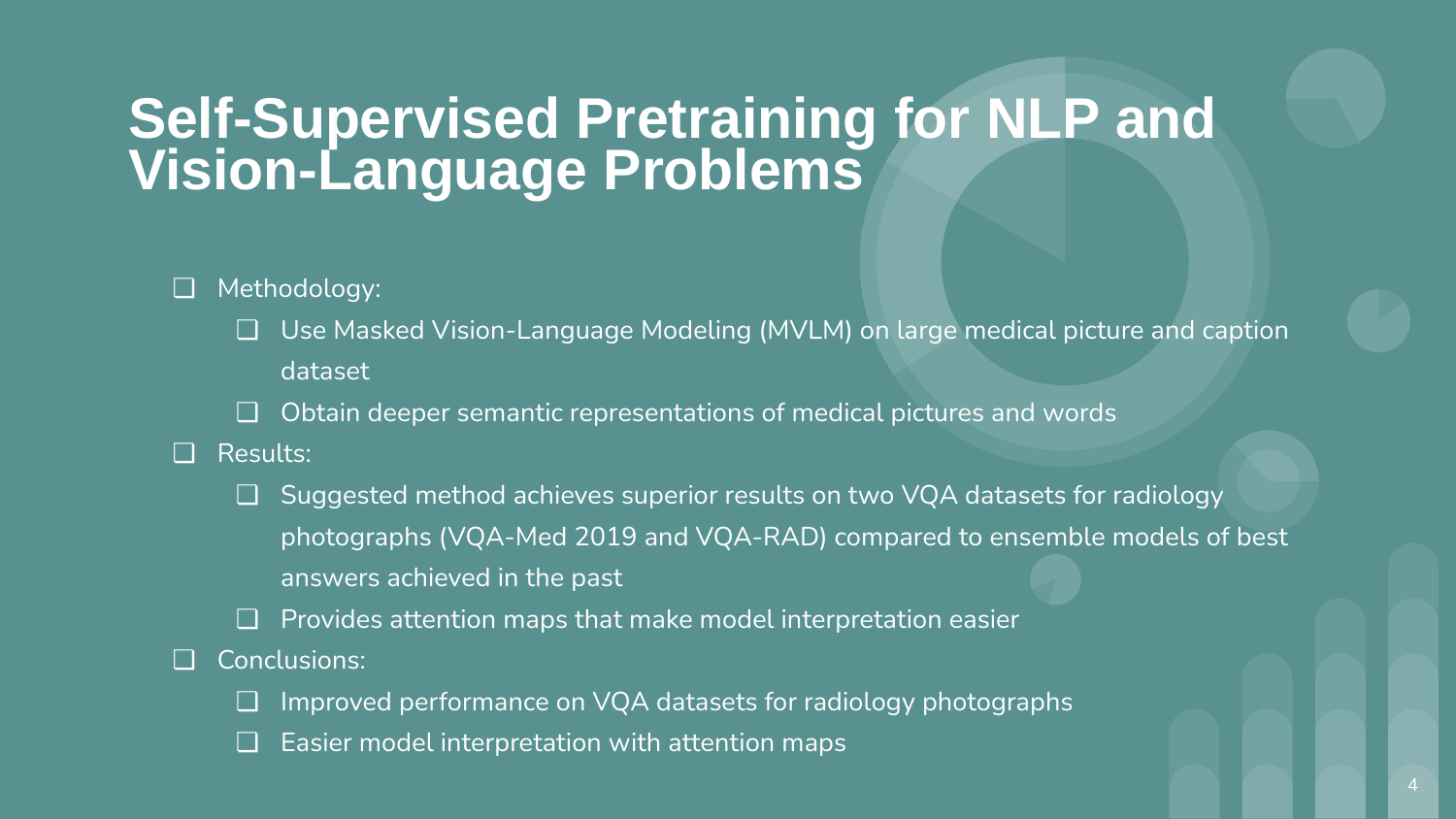

Self-Supervised Pretraining for NLP and Vision-Language Problems
Methodology:
Use Masked Vision-Language Modeling (MVLM) on large medical picture and caption dataset
Obtain deeper semantic representations of medical pictures and words
Results:
Suggested method achieves superior results on two VQA datasets for radiology photographs (VQA-Med 2019 and VQA-RAD) compared to ensemble models of best answers achieved in the past
Provides attention maps that make model interpretation easier
Conclusions:
Improved performance on VQA datasets for radiology photographs
Easier model interpretation with attention maps
4